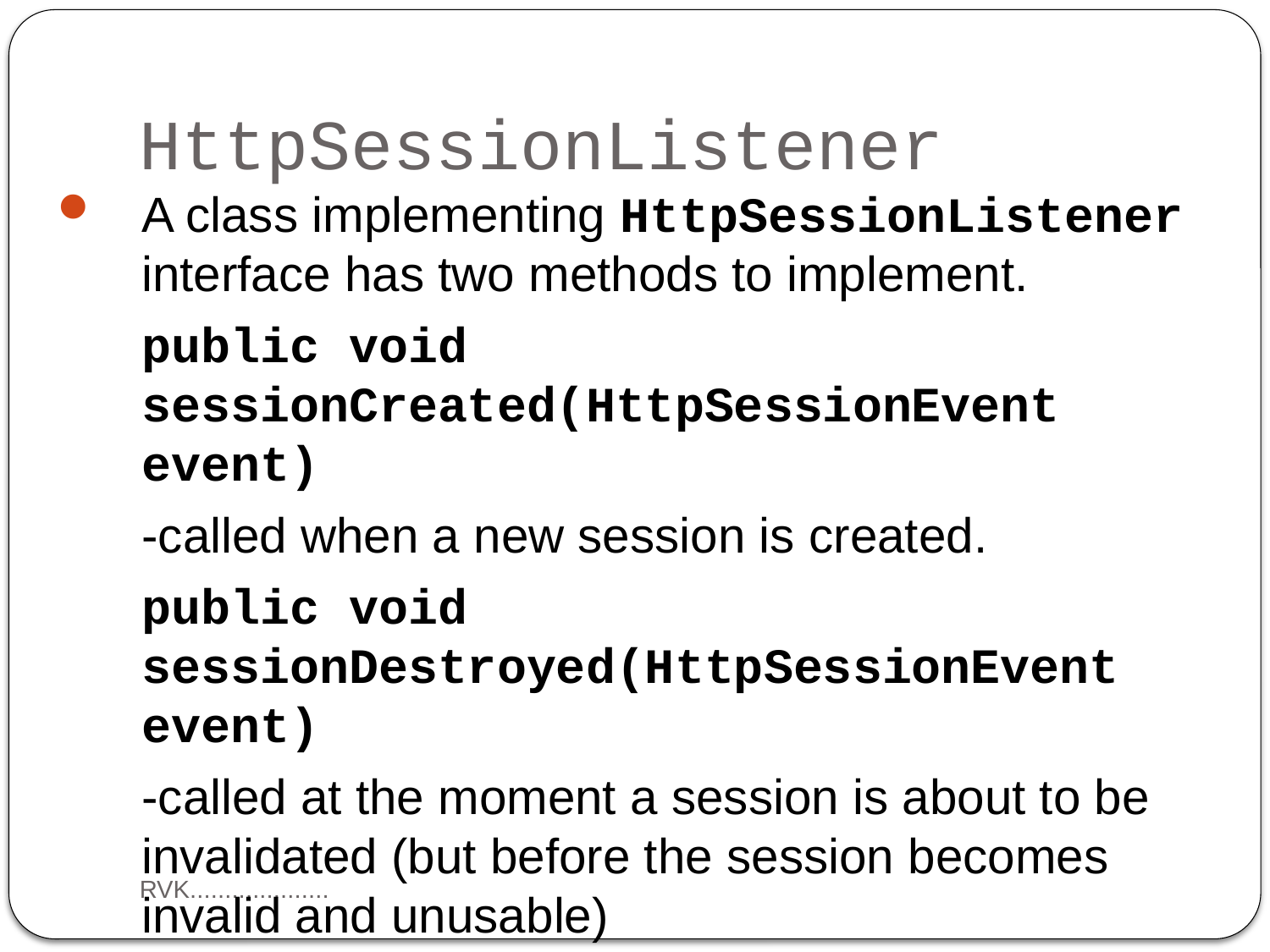

# HttpSessionListener
A class implementing HttpSessionListener interface has two methods to implement.
	public void sessionCreated(HttpSessionEvent event)
	-called when a new session is created.
	public void sessionDestroyed(HttpSessionEvent event)
	-called at the moment a session is about to be invalidated (but before the session becomes invalid and unusable)
RVK....................
24